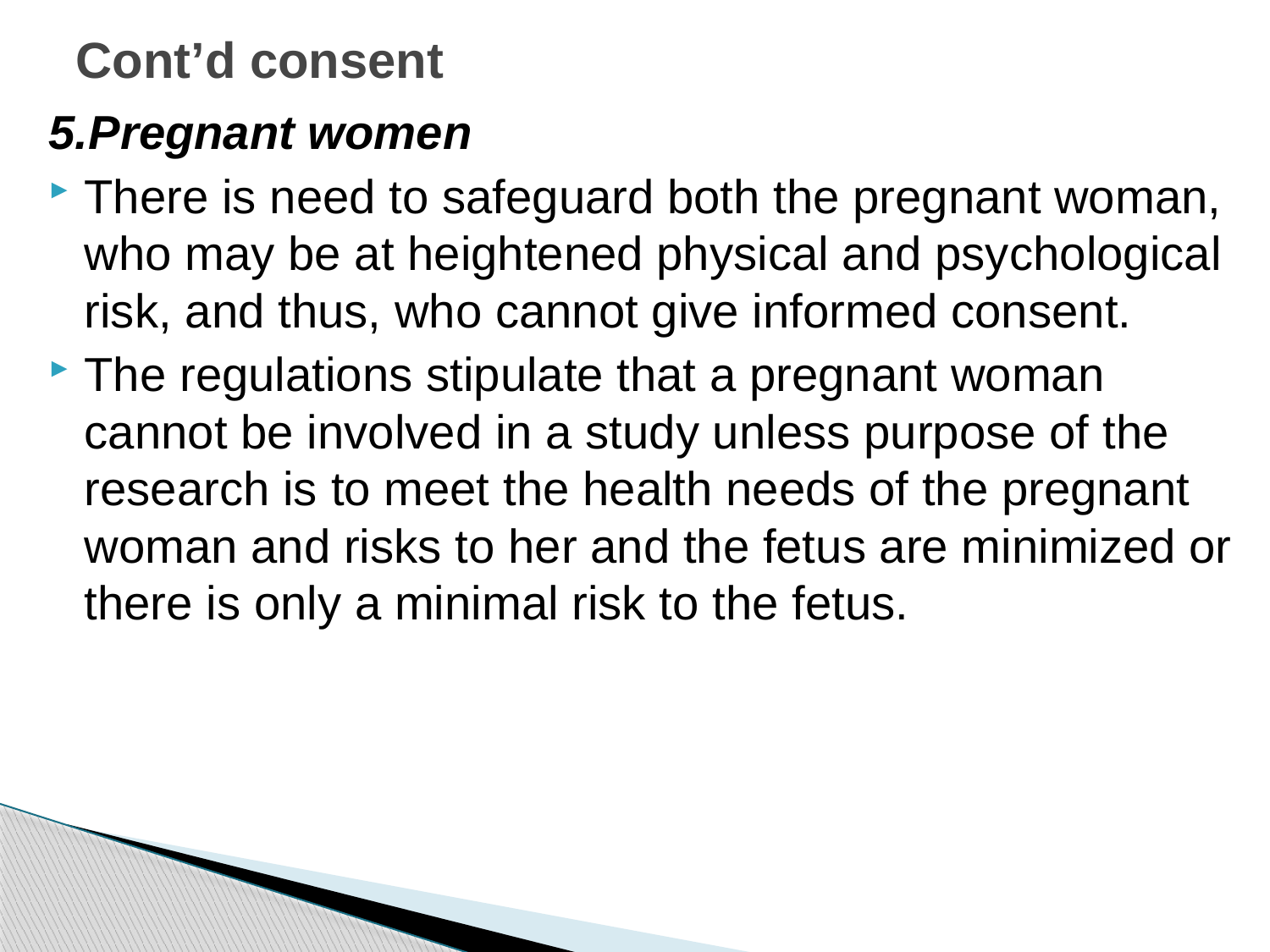

# Cont’d consent
5.Pregnant women
There is need to safeguard both the pregnant woman, who may be at heightened physical and psychological risk, and thus, who cannot give informed consent.
The regulations stipulate that a pregnant woman cannot be involved in a study unless purpose of the research is to meet the health needs of the pregnant woman and risks to her and the fetus are minimized or there is only a minimal risk to the fetus.